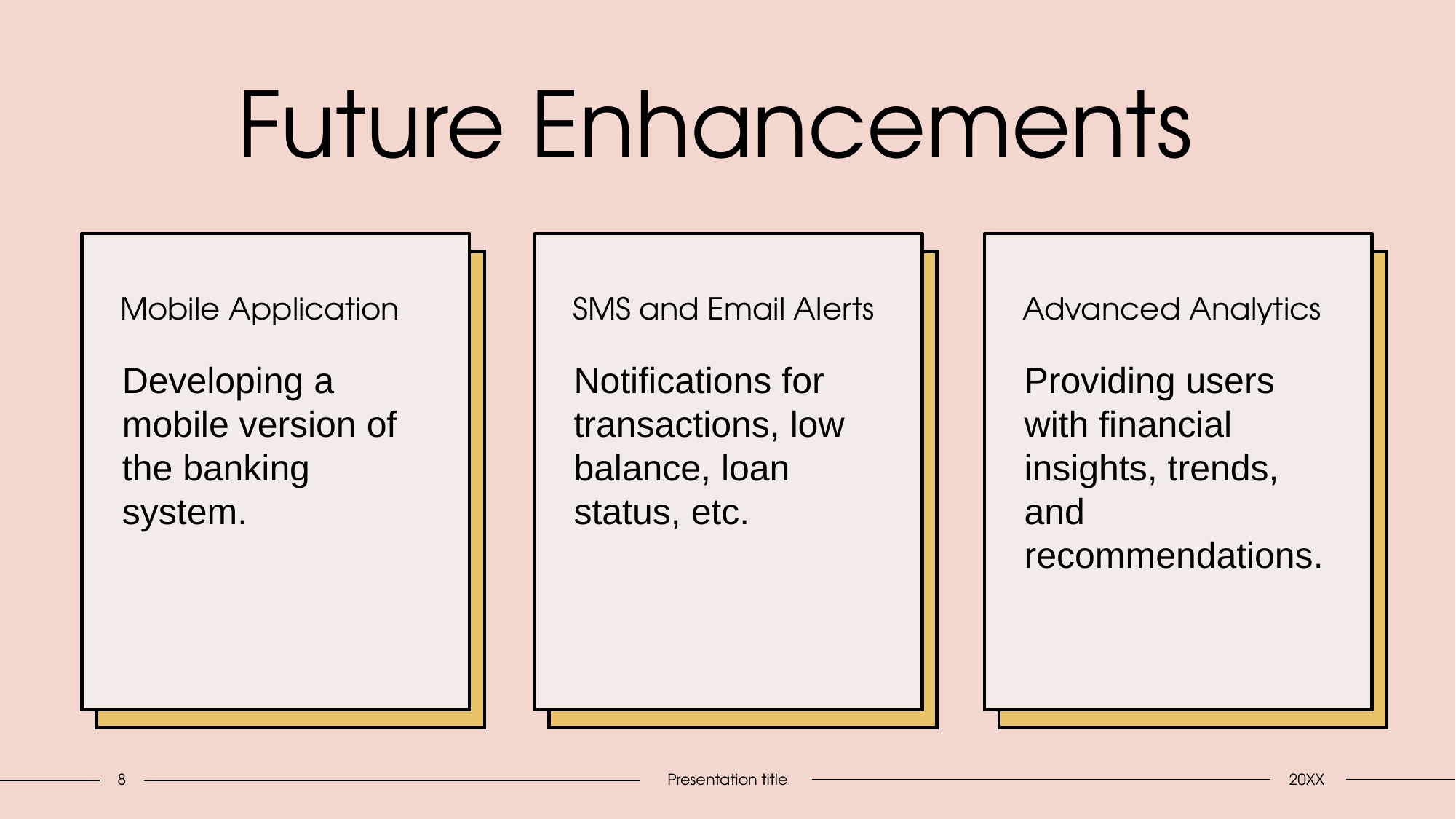

# Future Enhancements
Mobile Application
SMS and Email Alerts
Advanced Analytics
Developing a mobile version of the banking system.
Notifications for transactions, low balance, loan status, etc.
Providing users with financial insights, trends, and recommendations.
8
Presentation title
20XX